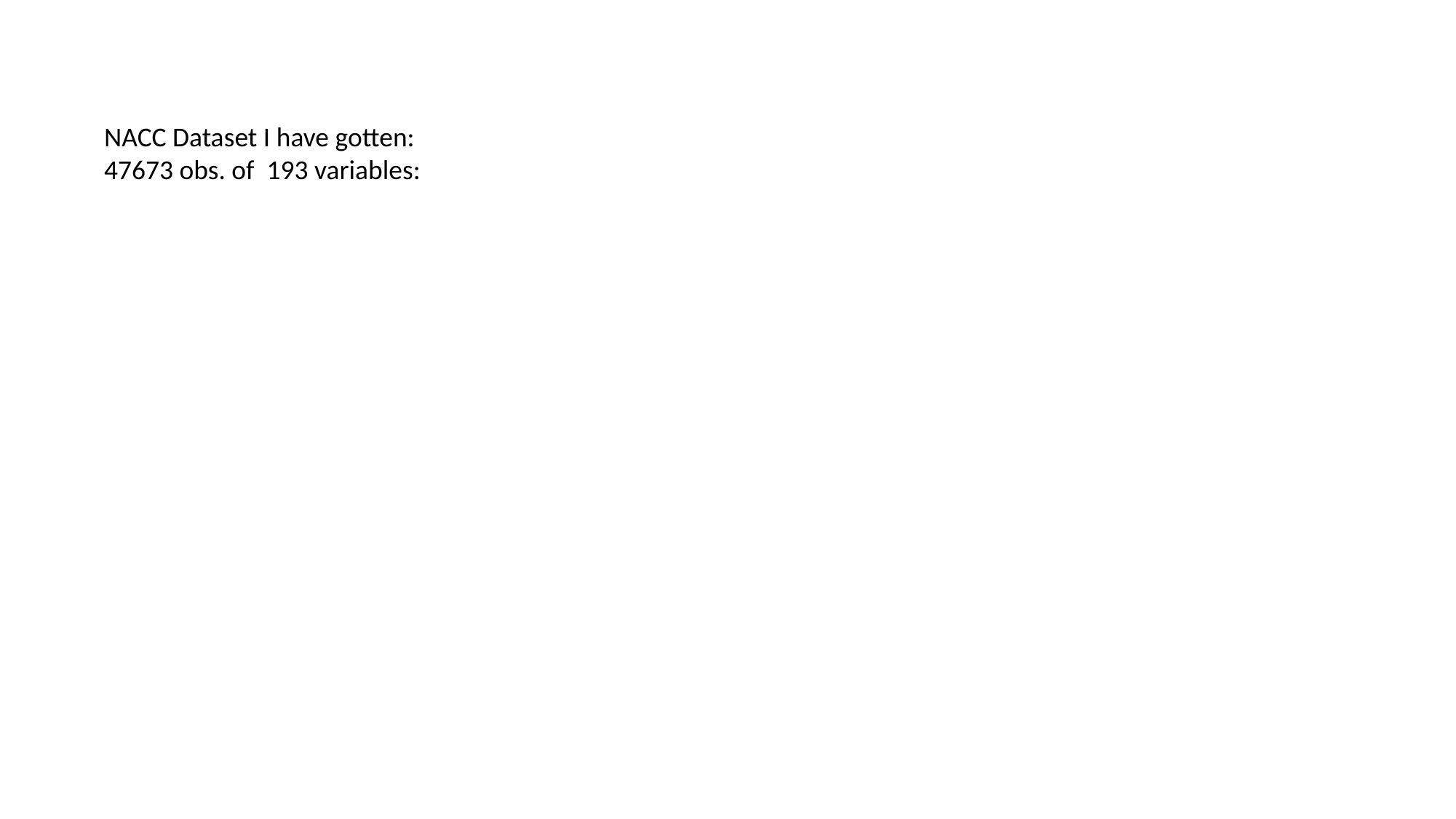

NACC Dataset I have gotten:
47673 obs. of  193 variables: